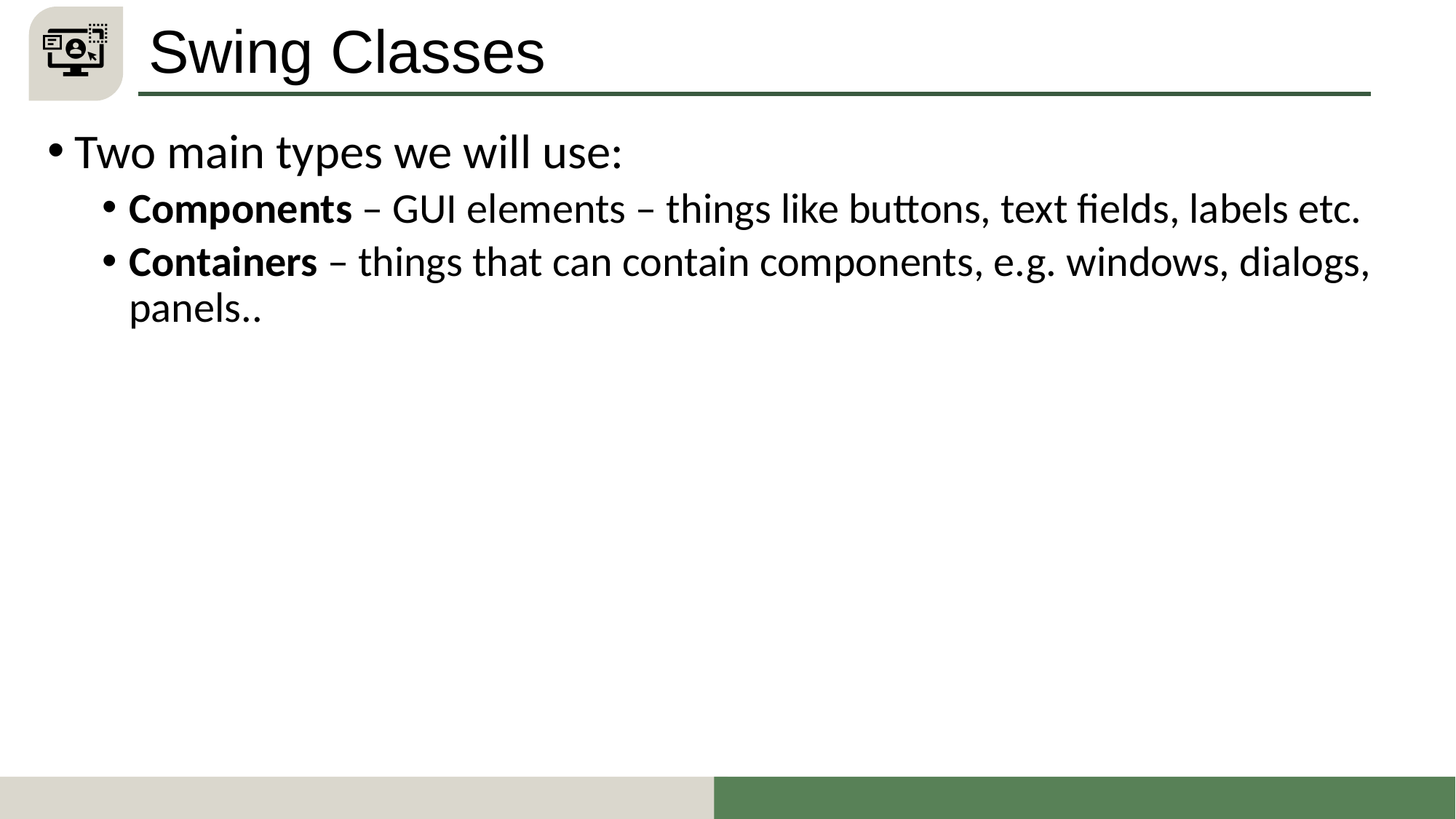

# Swing Classes
Two main types we will use:
Components – GUI elements – things like buttons, text fields, labels etc.
Containers – things that can contain components, e.g. windows, dialogs, panels..